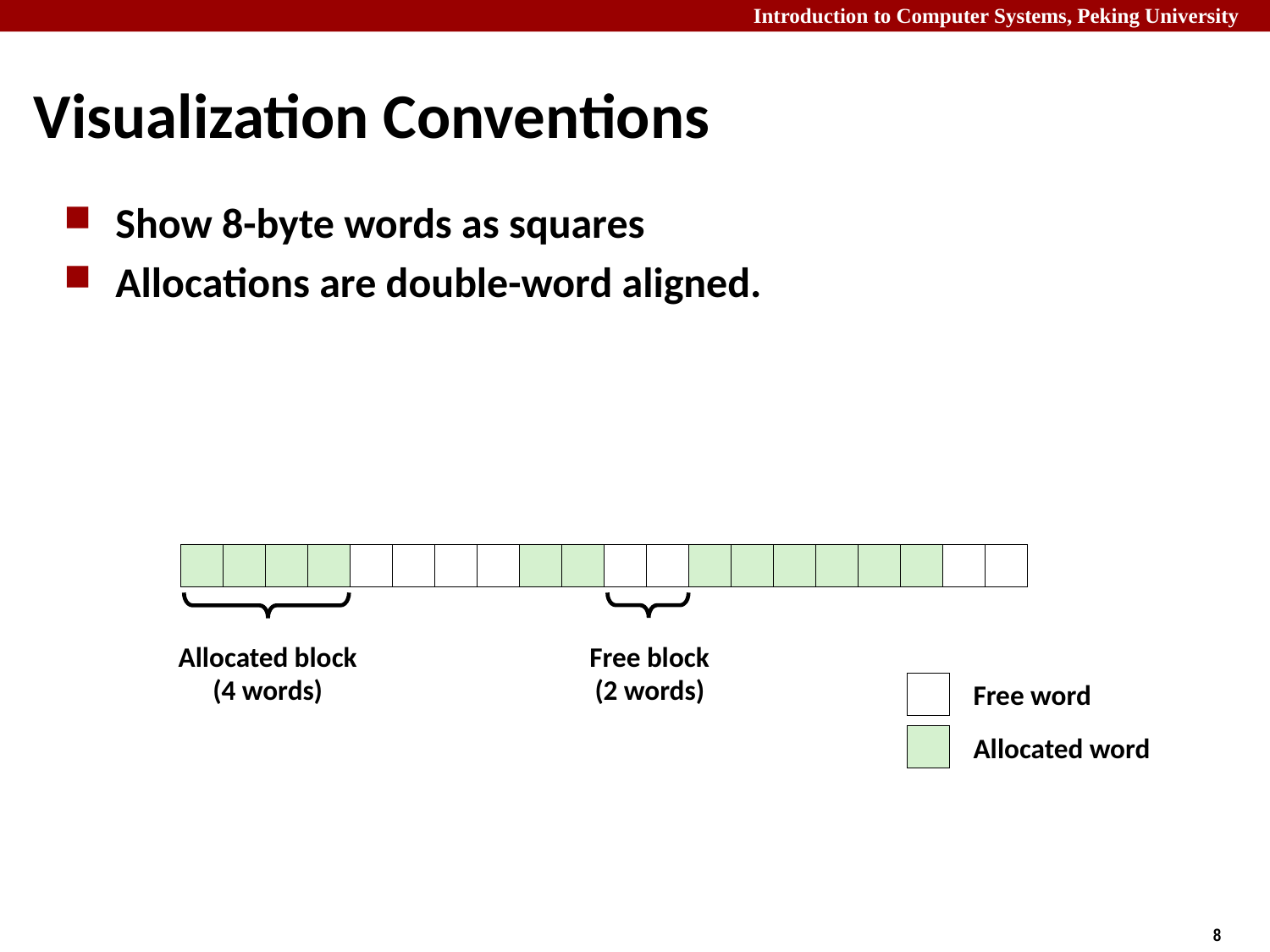

# Visualization Conventions
Show 8-byte words as squares
Allocations are double-word aligned.

Allocated block
(4 words)
Free block
(2 words)

Free word

Allocated word